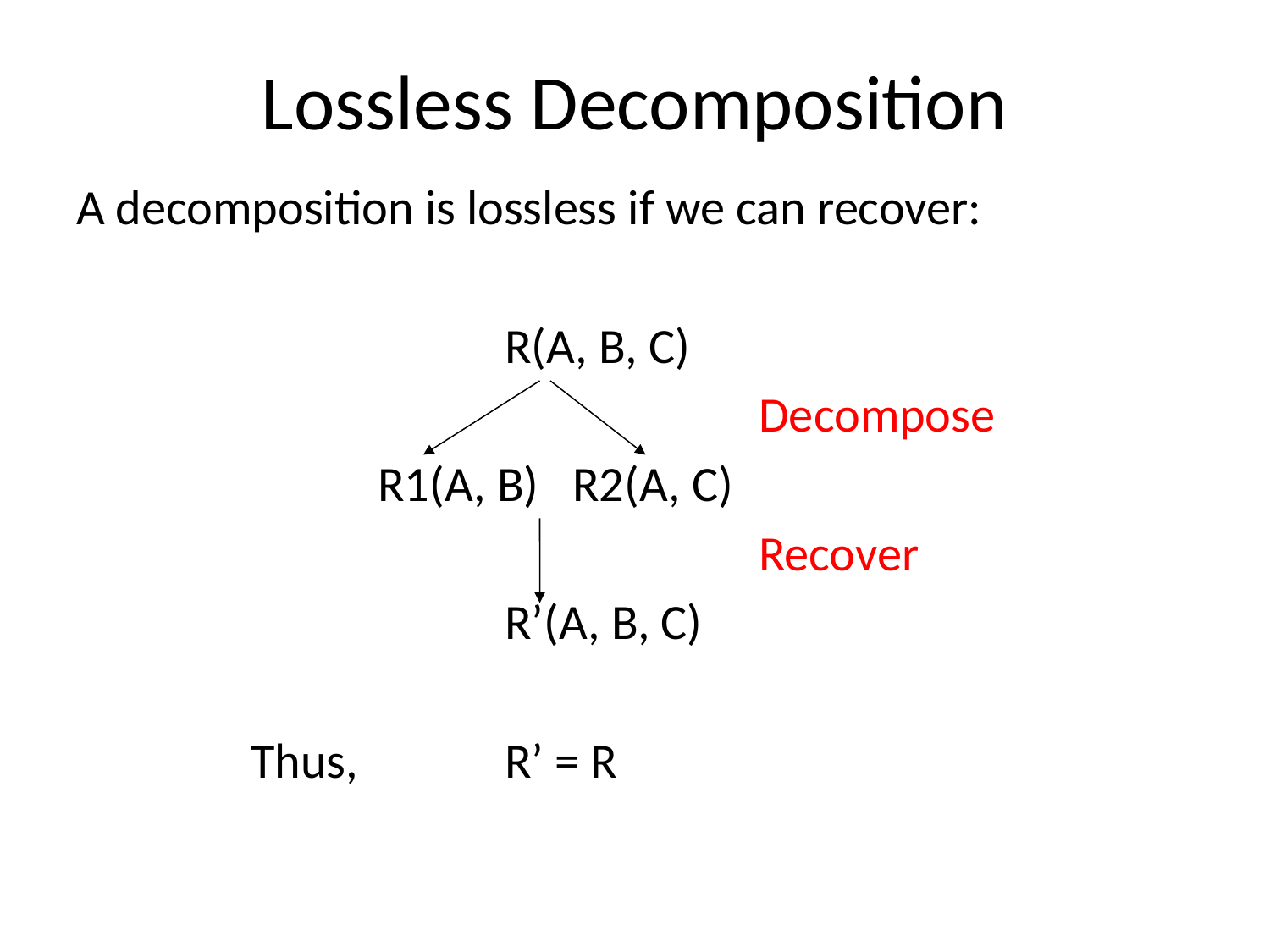

# Lossless Decomposition
A decomposition is lossless if we can recover:

				R(A, B, C)
						Decompose
			R1(A, B)   R2(A, C)
				   		Recover
				R’(A, B, C)

		Thus,		R’ = R